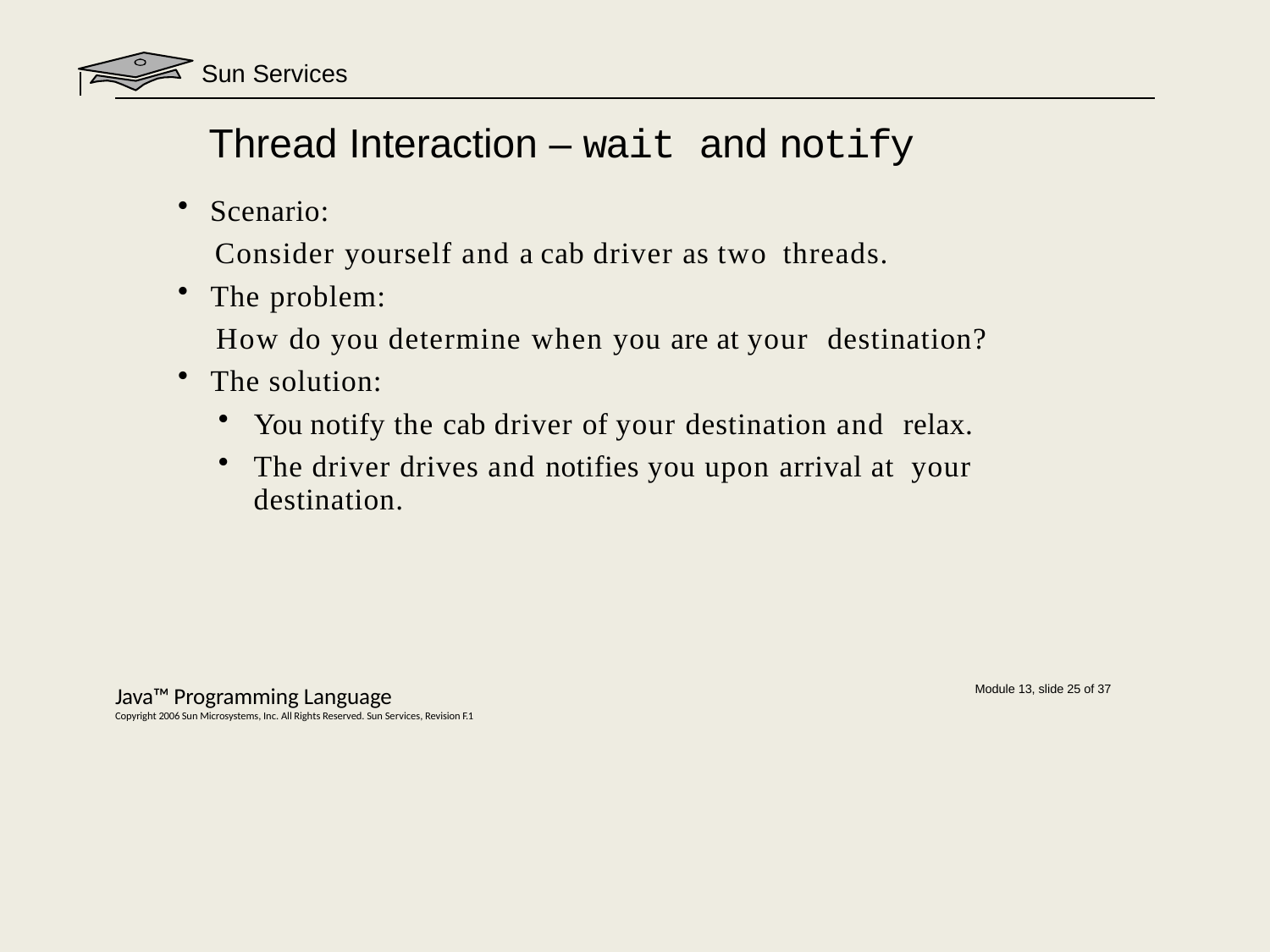

Sun Services

# Thread Interaction – wait and notify
Scenario:
Consider yourself and a cab driver as two threads.
The problem:
How do you determine when you are at your  destination?
The solution:
You notify the cab driver of your destination and  relax.
The driver drives and notifies you upon arrival at  your destination.
Java™ Programming Language
Copyright 2006 Sun Microsystems, Inc. All Rights Reserved. Sun Services, Revision F.1
Module 13, slide 25 of 37